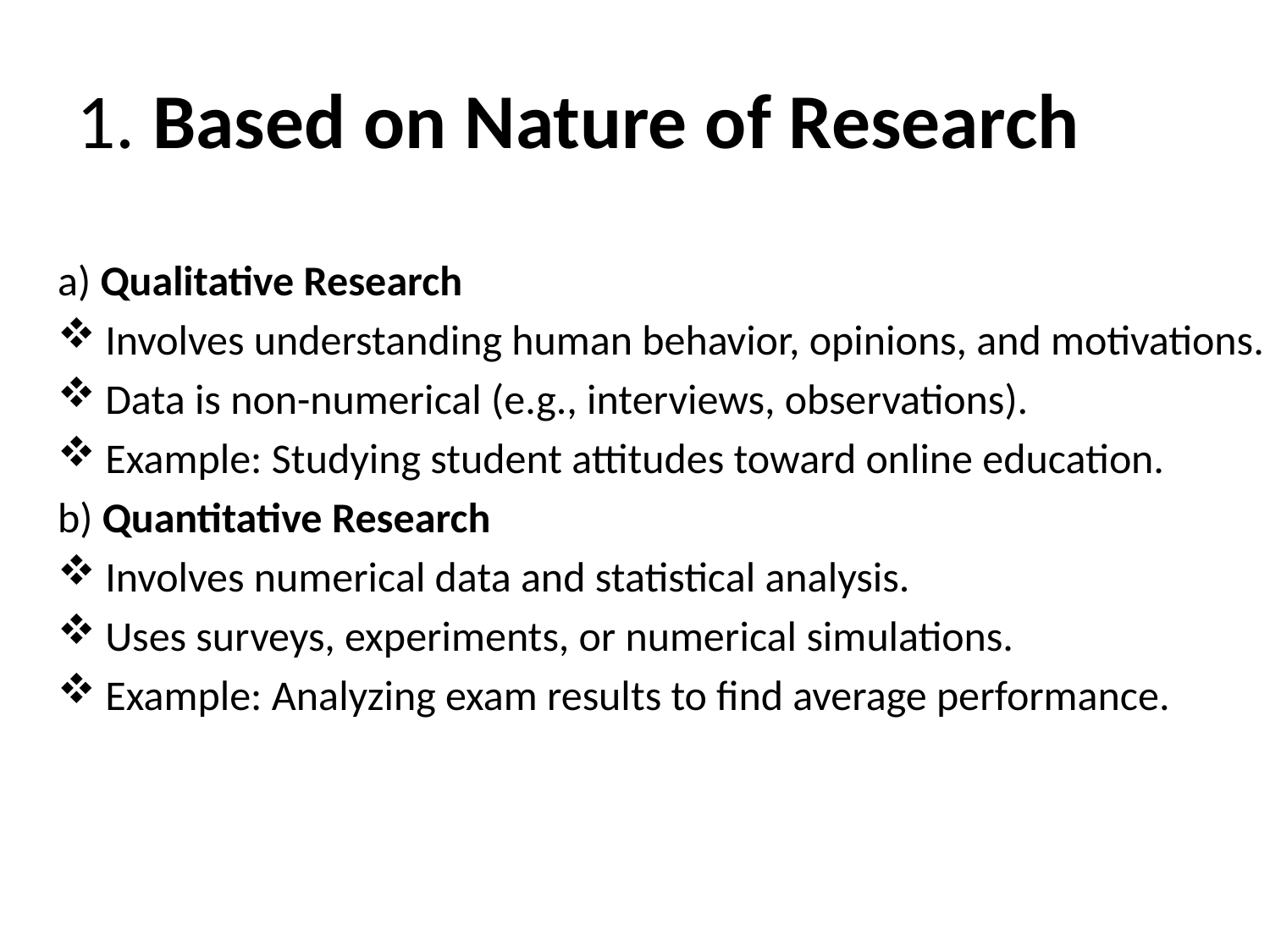

# 1. Based on Nature of Research
a) Qualitative Research
Involves understanding human behavior, opinions, and motivations.
Data is non-numerical (e.g., interviews, observations).
Example: Studying student attitudes toward online education.
b) Quantitative Research
Involves numerical data and statistical analysis.
Uses surveys, experiments, or numerical simulations.
Example: Analyzing exam results to find average performance.